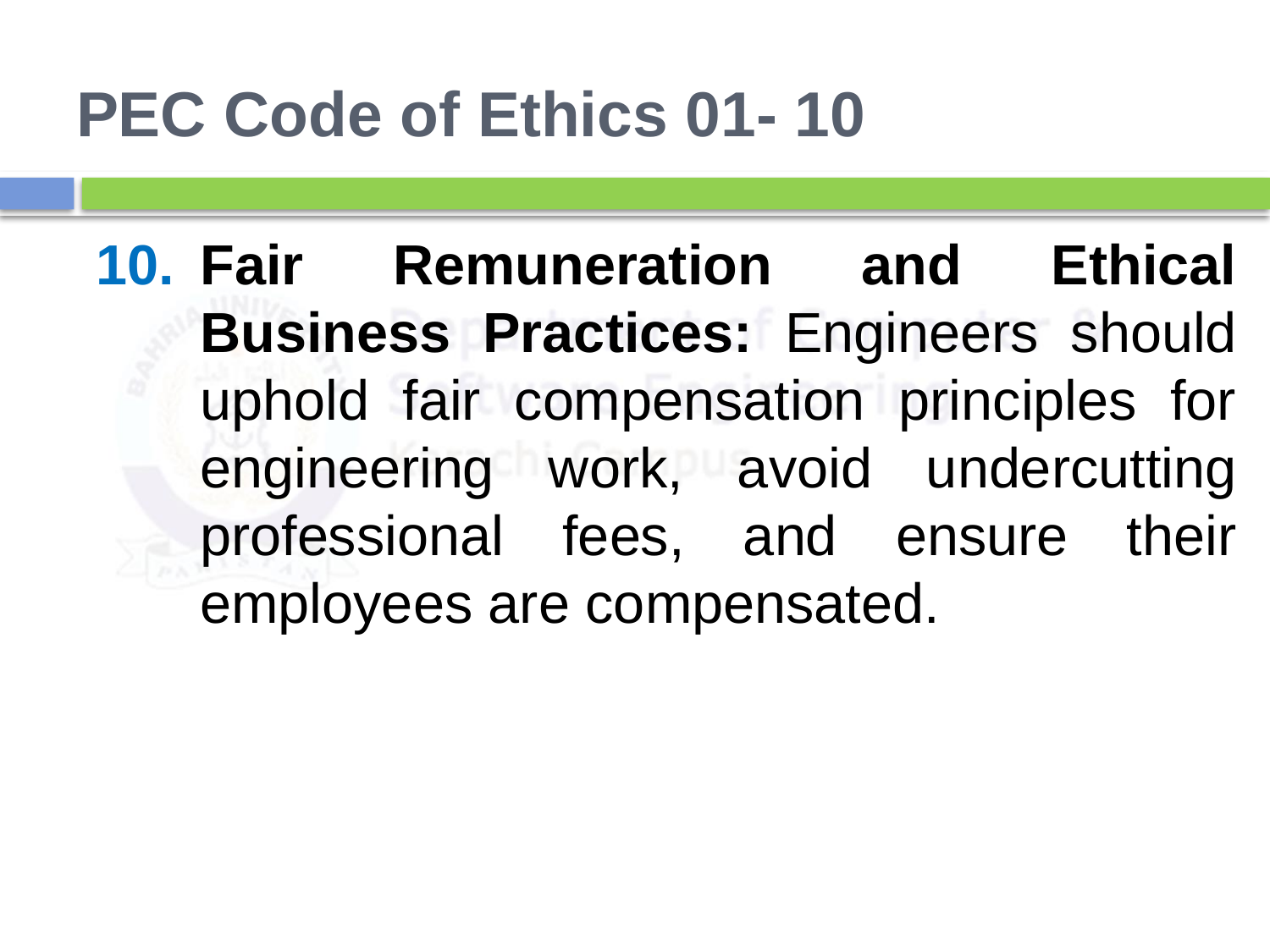

# PEC Code of Ethics 01- 10
Fair Remuneration and Ethical Business Practices: Engineers should uphold fair compensation principles for engineering work, avoid undercutting professional fees, and ensure their employees are compensated.